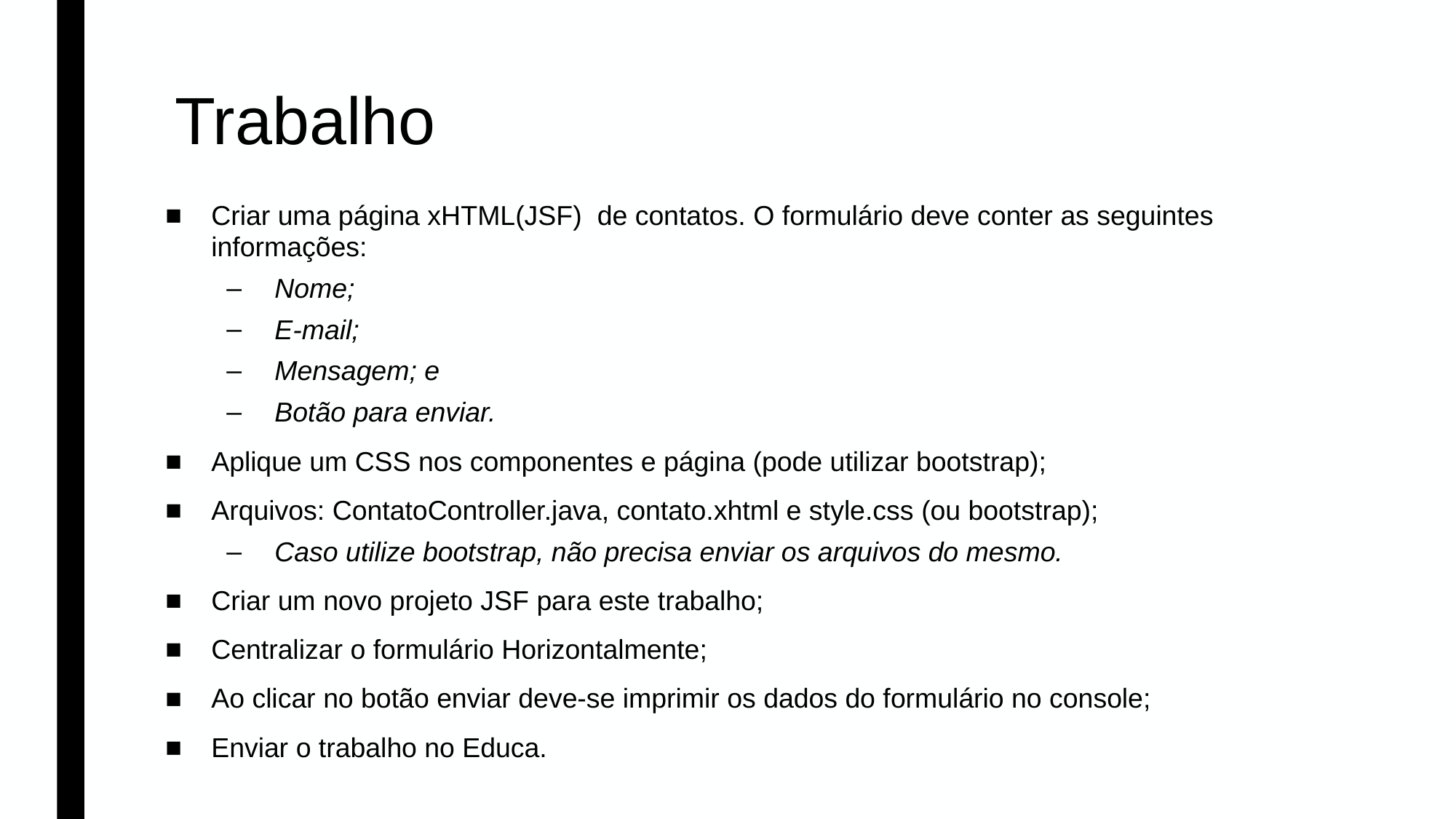

# Trabalho
Criar uma página xHTML(JSF)  de contatos. O formulário deve conter as seguintes informações:
Nome;
E-mail;
Mensagem; e
Botão para enviar.
Aplique um CSS nos componentes e página (pode utilizar bootstrap);
Arquivos: ContatoController.java, contato.xhtml e style.css (ou bootstrap);
Caso utilize bootstrap, não precisa enviar os arquivos do mesmo.
Criar um novo projeto JSF para este trabalho;
Centralizar o formulário Horizontalmente;
Ao clicar no botão enviar deve-se imprimir os dados do formulário no console;
Enviar o trabalho no Educa.